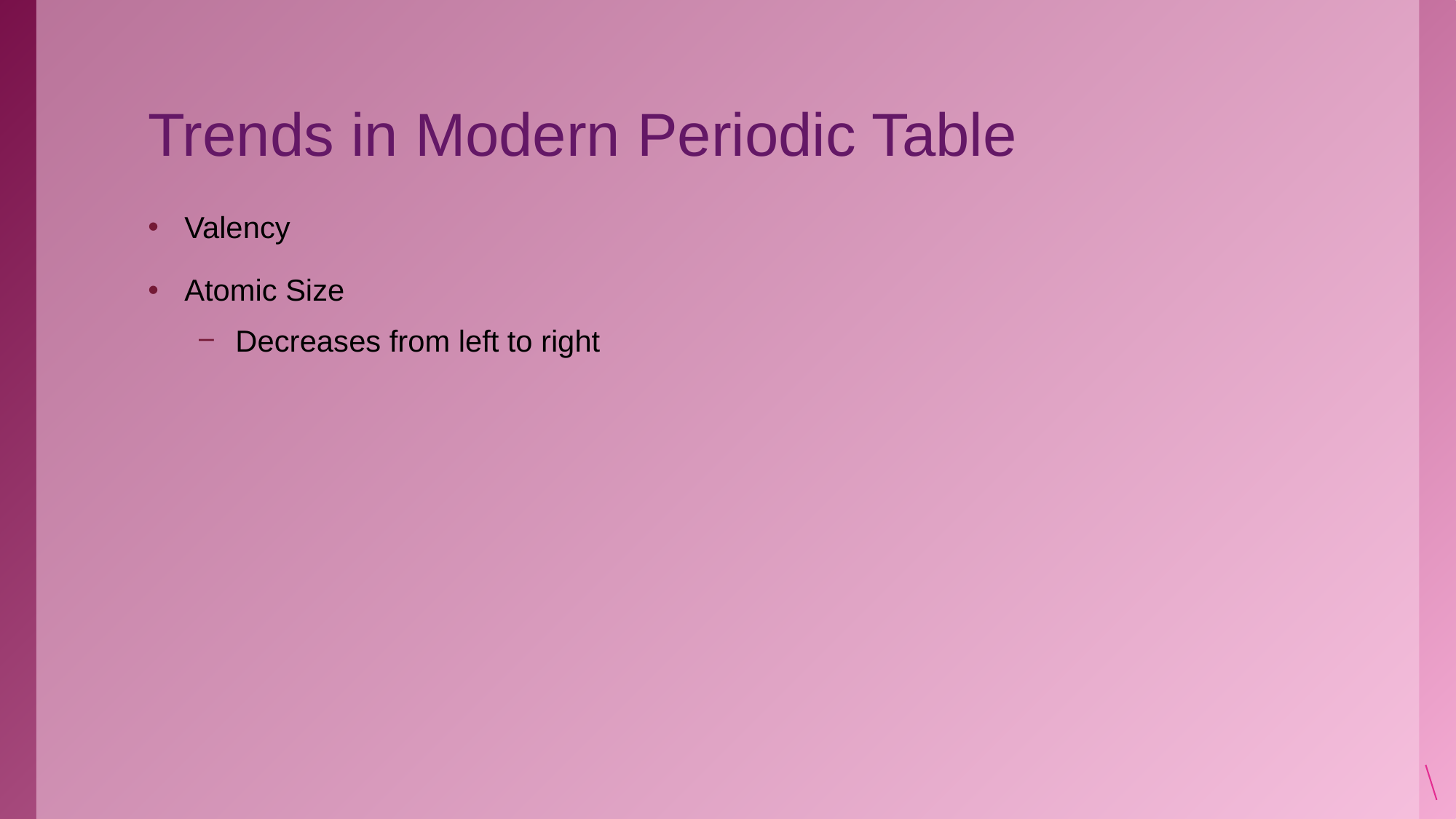

# Trends in Modern Periodic Table
Valency
Atomic Size
Decreases from left to right